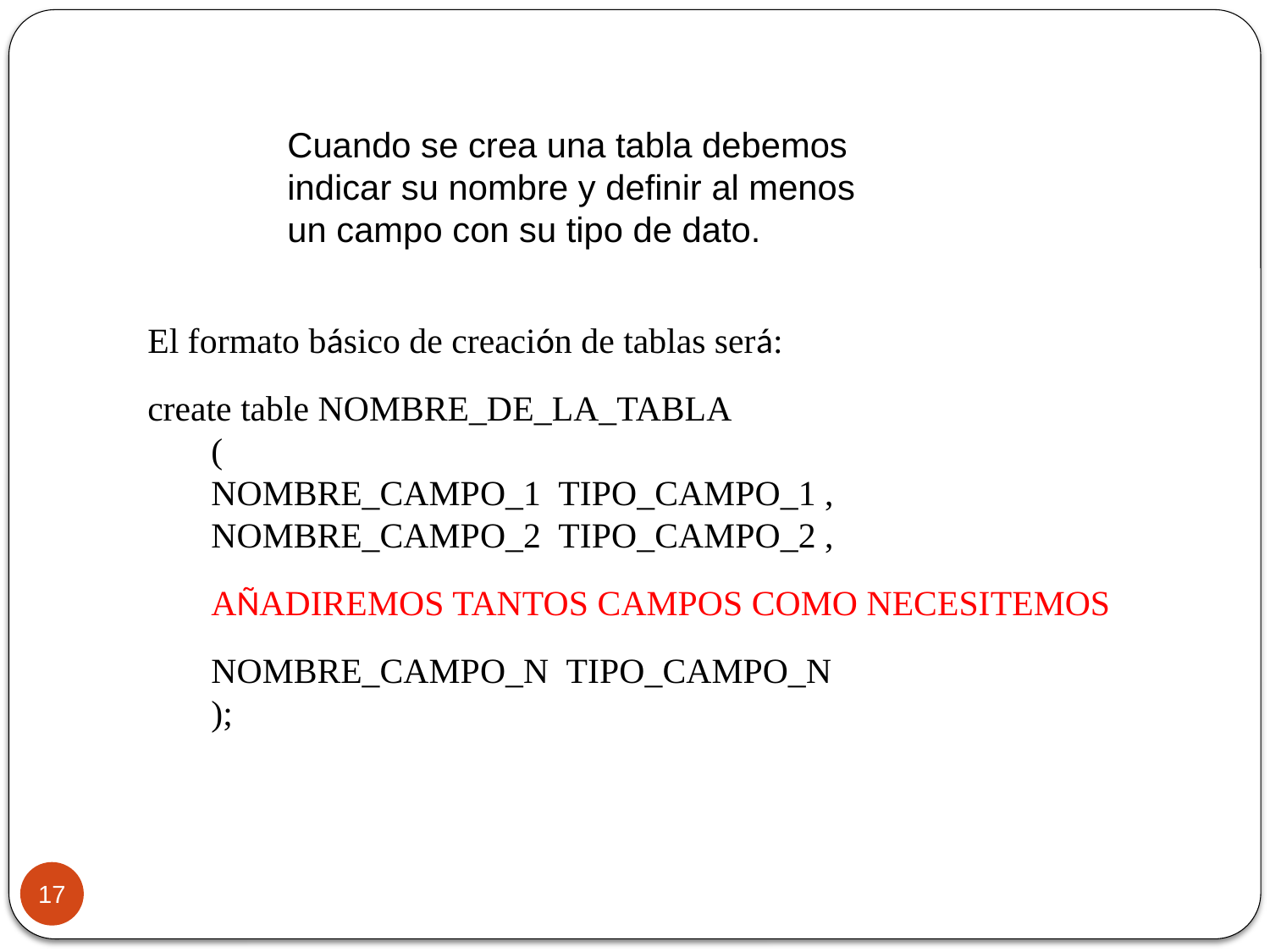

Cuando se crea una tabla debemos indicar su nombre y definir al menos un campo con su tipo de dato.
El formato básico de creación de tablas será:

create table NOMBRE_DE_LA_TABLA
(
NOMBRE_CAMPO_1  TIPO_CAMPO_1 ,
NOMBRE_CAMPO_2  TIPO_CAMPO_2 ,

AÑADIREMOS TANTOS CAMPOS COMO NECESITEMOS

NOMBRE_CAMPO_N  TIPO_CAMPO_N
);

17